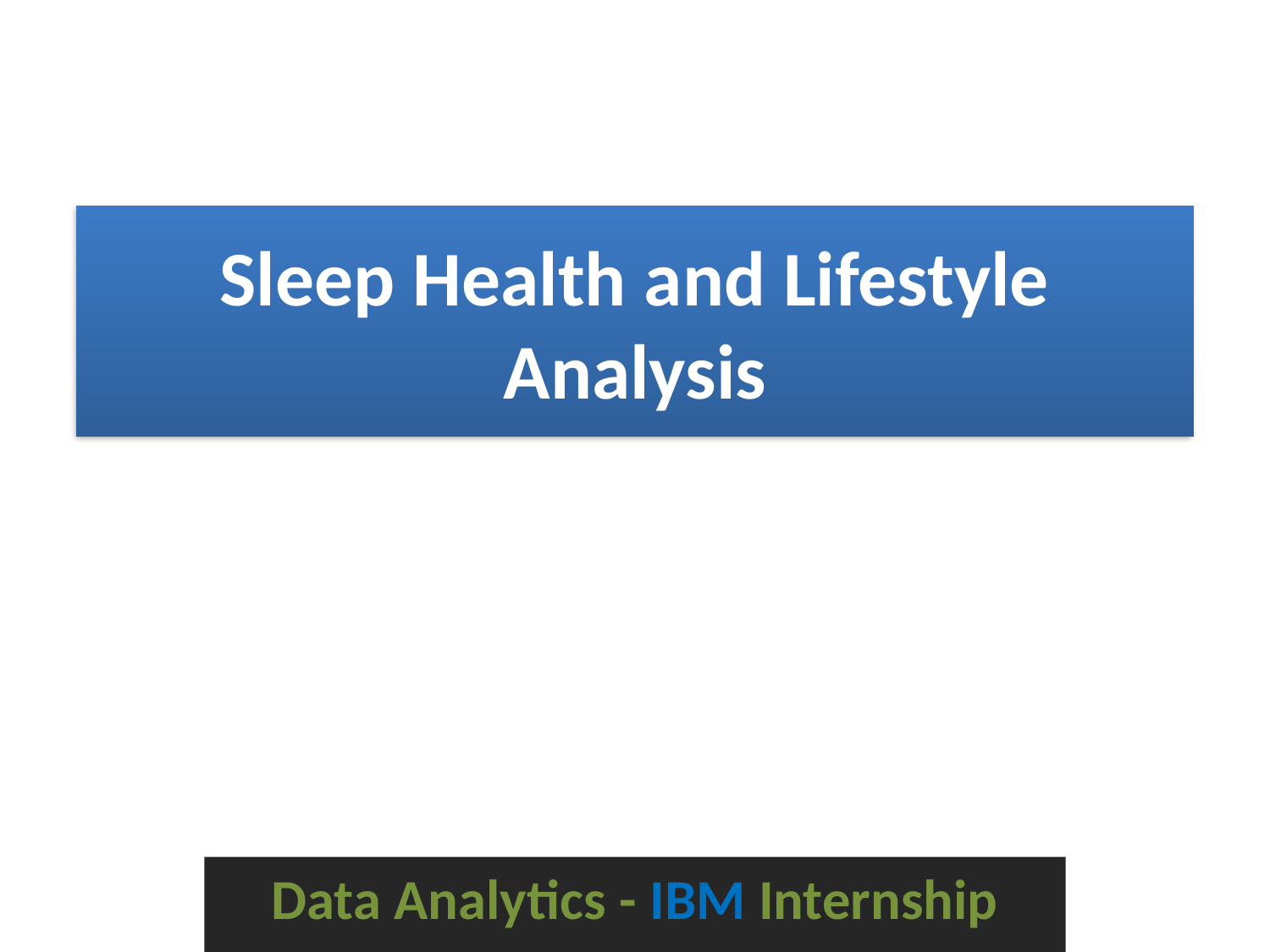

# Sleep Health and Lifestyle Analysis
Data Analytics - IBM Internship